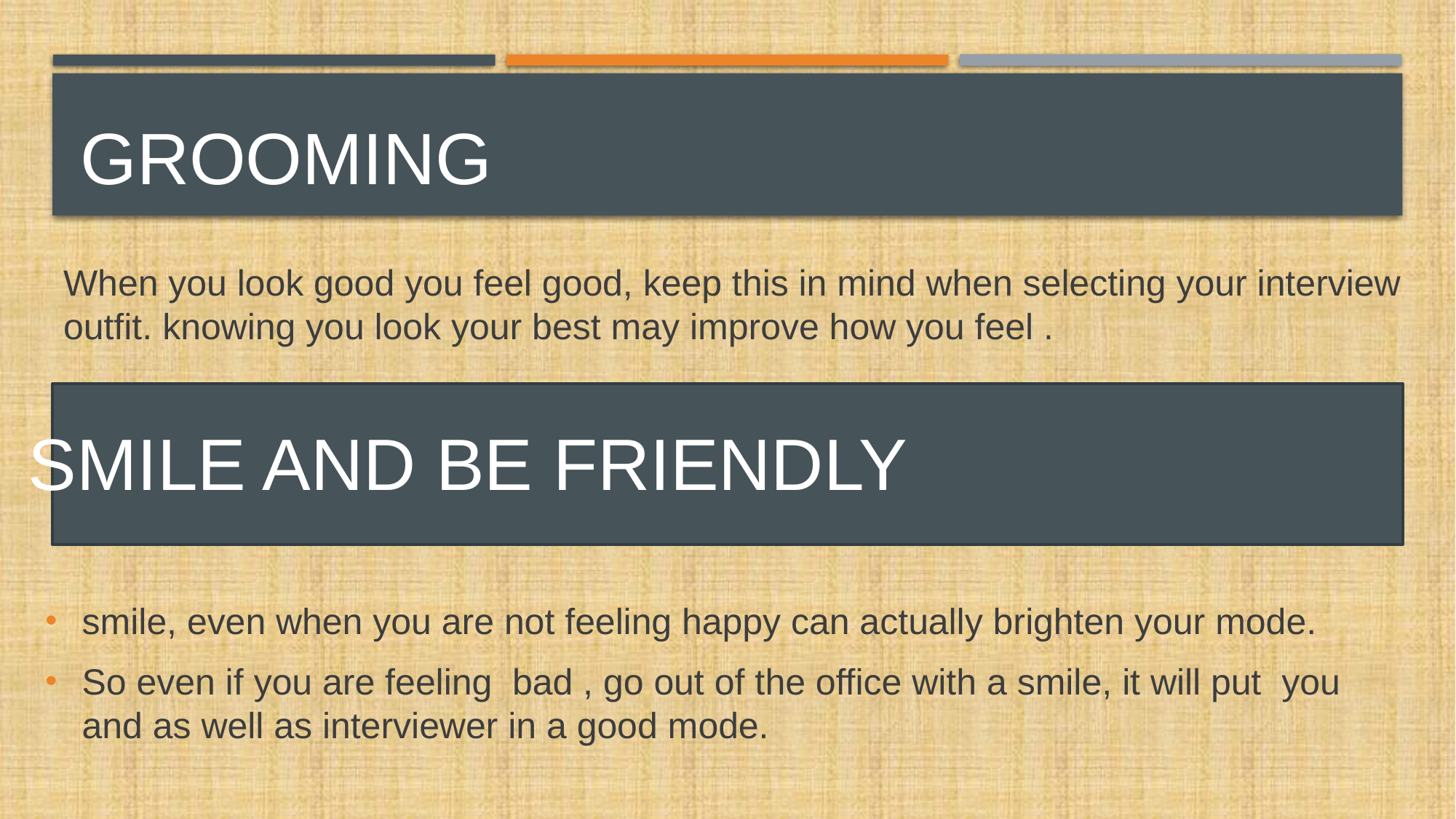

When you look good you feel good, keep this in mind when selecting your interview outfit. knowing you look your best may improve how you feel .
# Grooming

SMILE AND BE FRIENDLY
smile, even when you are not feeling happy can actually brighten your mode.
So even if you are feeling  bad , go out of the office with a smile, it will put  you and as well as interviewer in a good mode.